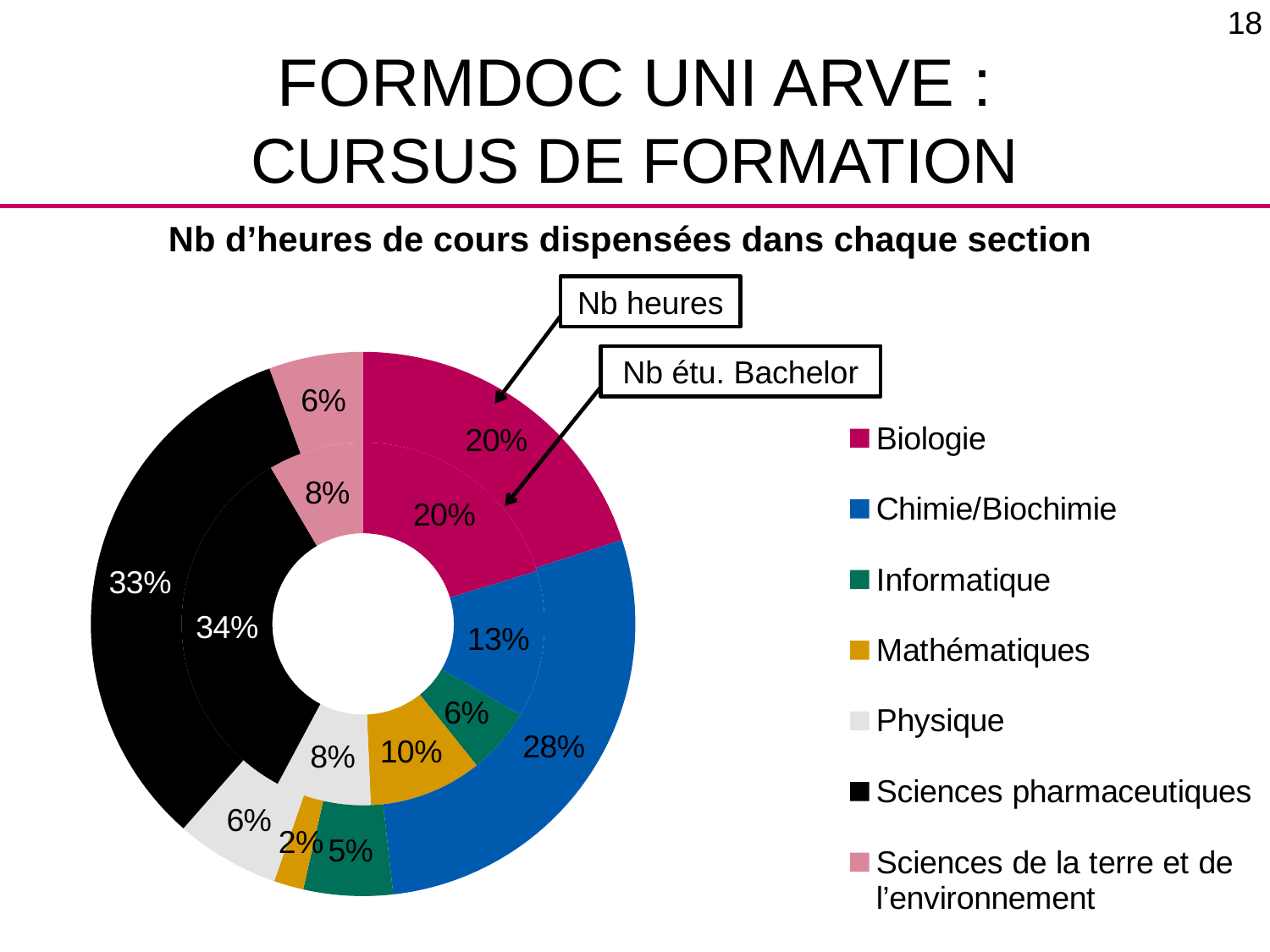

18
# FormDoc Uni Arve : cursus de formation
Nb d’heures de cours dispensées dans chaque section
Nb heures

### Chart

| Category | Nb étudiants Bachelor | Nb heures |
|---|---|---|
| Biologie | 165.0 | 0.7083333333333334 |
| Chimie/Biochimie | 106.0 | 1.0 |
| Informatique | 48.0 | 0.1875 |
| Mathématiques | 82.0 | 0.0625 |
| Physique | 69.0 | 0.21875 |
| Sciences pharmaceutiques | 274.0 | 1.1666666666666667 |
| Sciences de la terre et de l’environnement | 69.0 | 0.19791666666666666 |
Nb étu. Bachelor